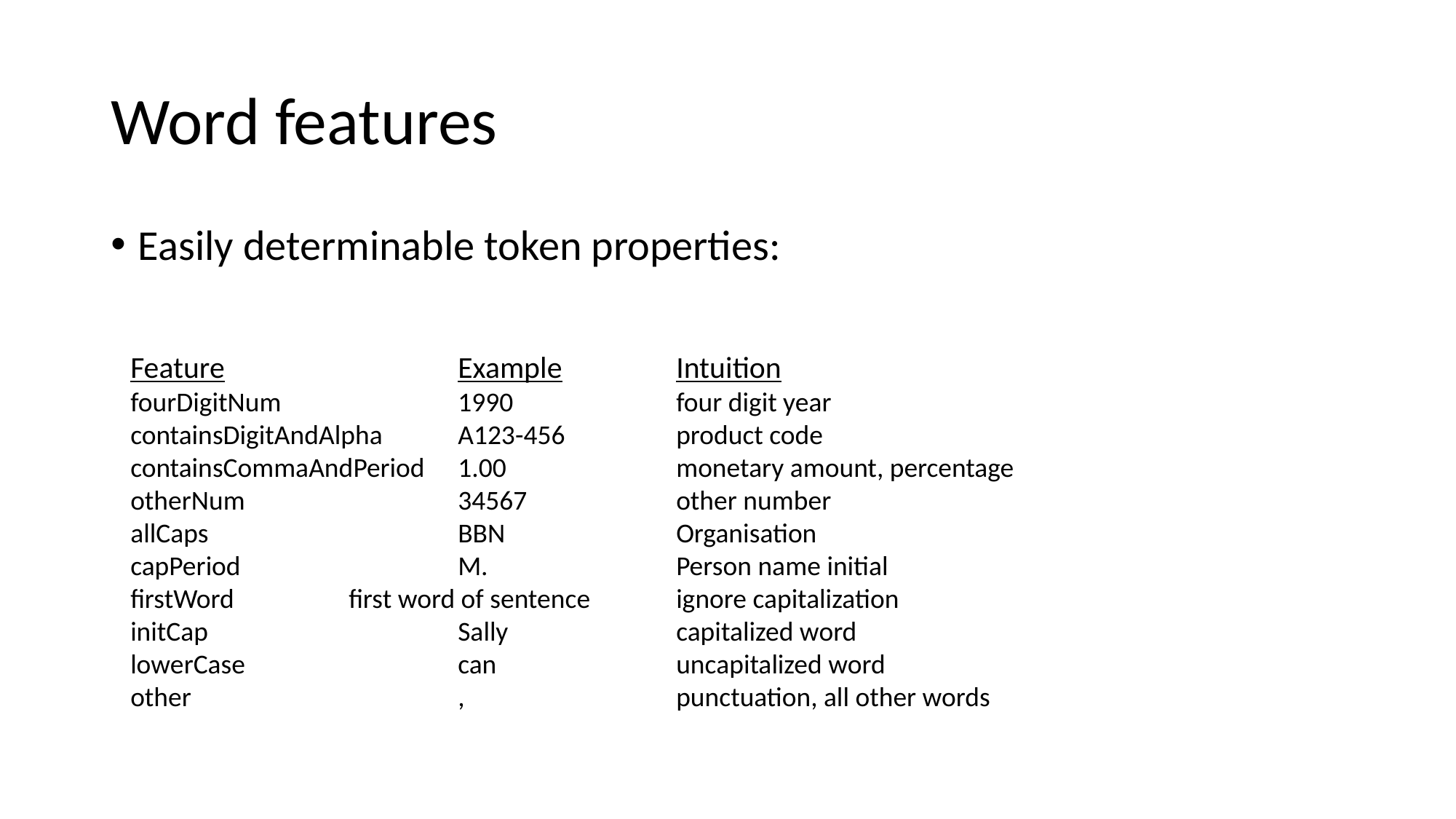

# Word features
Easily determinable token properties:

Feature			Example		Intuition
fourDigitNum		1990		four digit year
containsDigitAndAlpha	A123-456		product code
containsCommaAndPeriod	1.00		monetary amount, percentage
otherNum		34567		other number
allCaps			BBN		Organisation
capPeriod		M.		Person name initial
firstWord		first word of sentence	ignore capitalization
initCap			Sally		capitalized word
lowerCase		can		uncapitalized word
other			,		punctuation, all other words